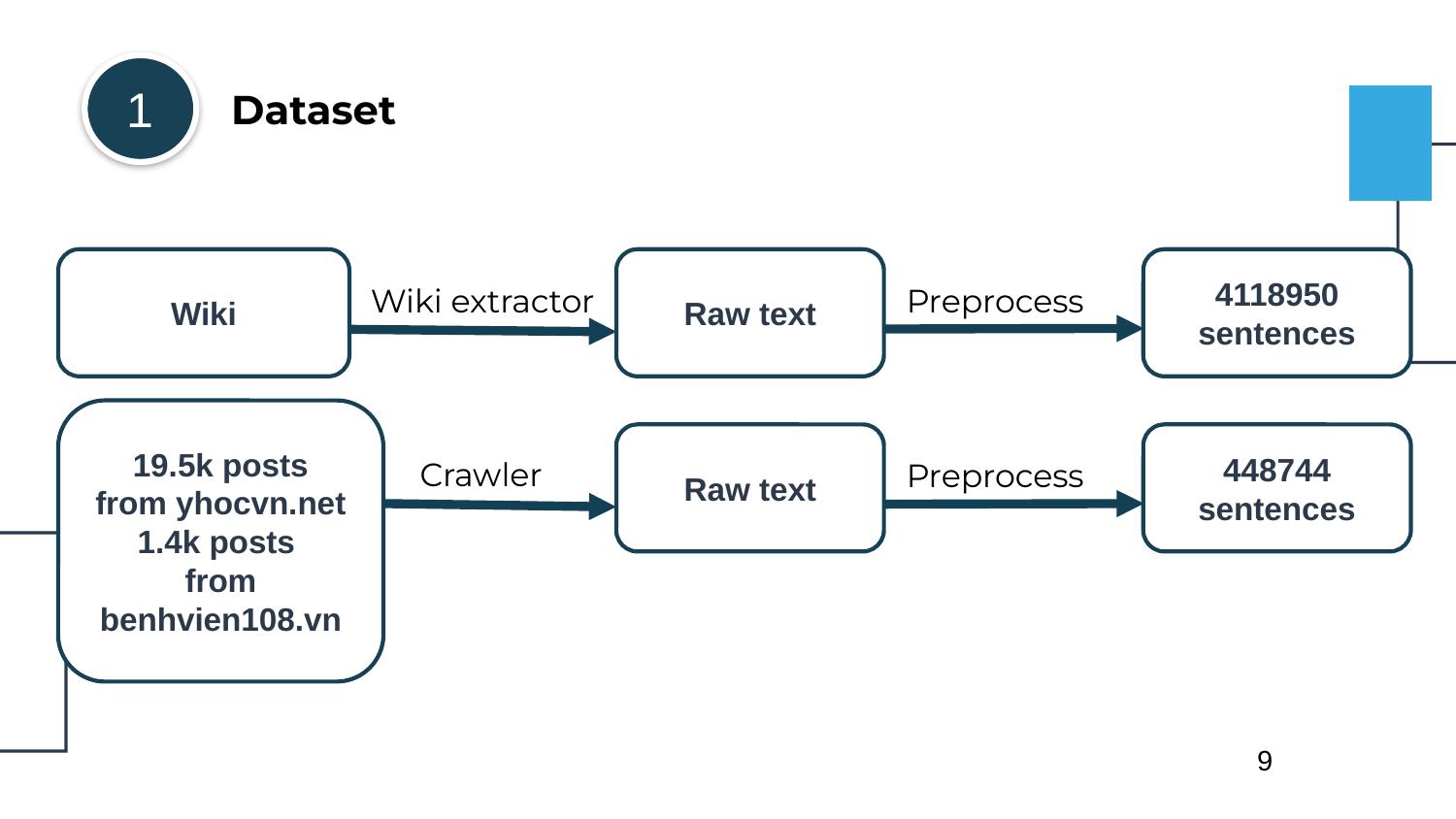

1
Dataset
Wiki
Raw text
4118950 sentences

Wiki extractor
Preprocess
19.5k posts
from yhocvn.net
1.4k posts
from benhvien108.vn
Raw text
448744 sentences
Crawler
Preprocess